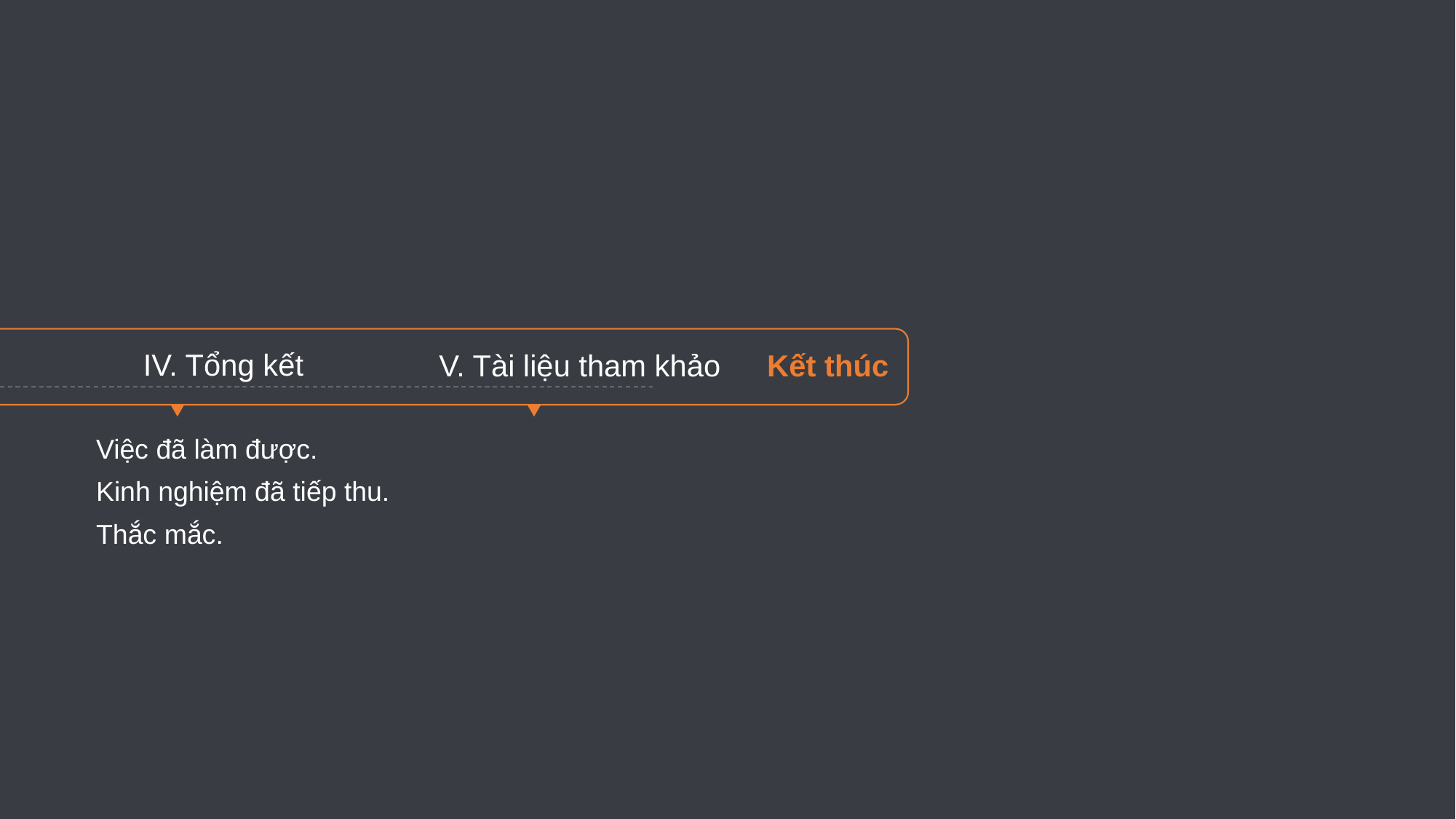

IV. Tổng kết
V. Tài liệu tham khảo
Kết thúc

Việc đã làm được.
Kinh nghiệm đã tiếp thu.
Thắc mắc.